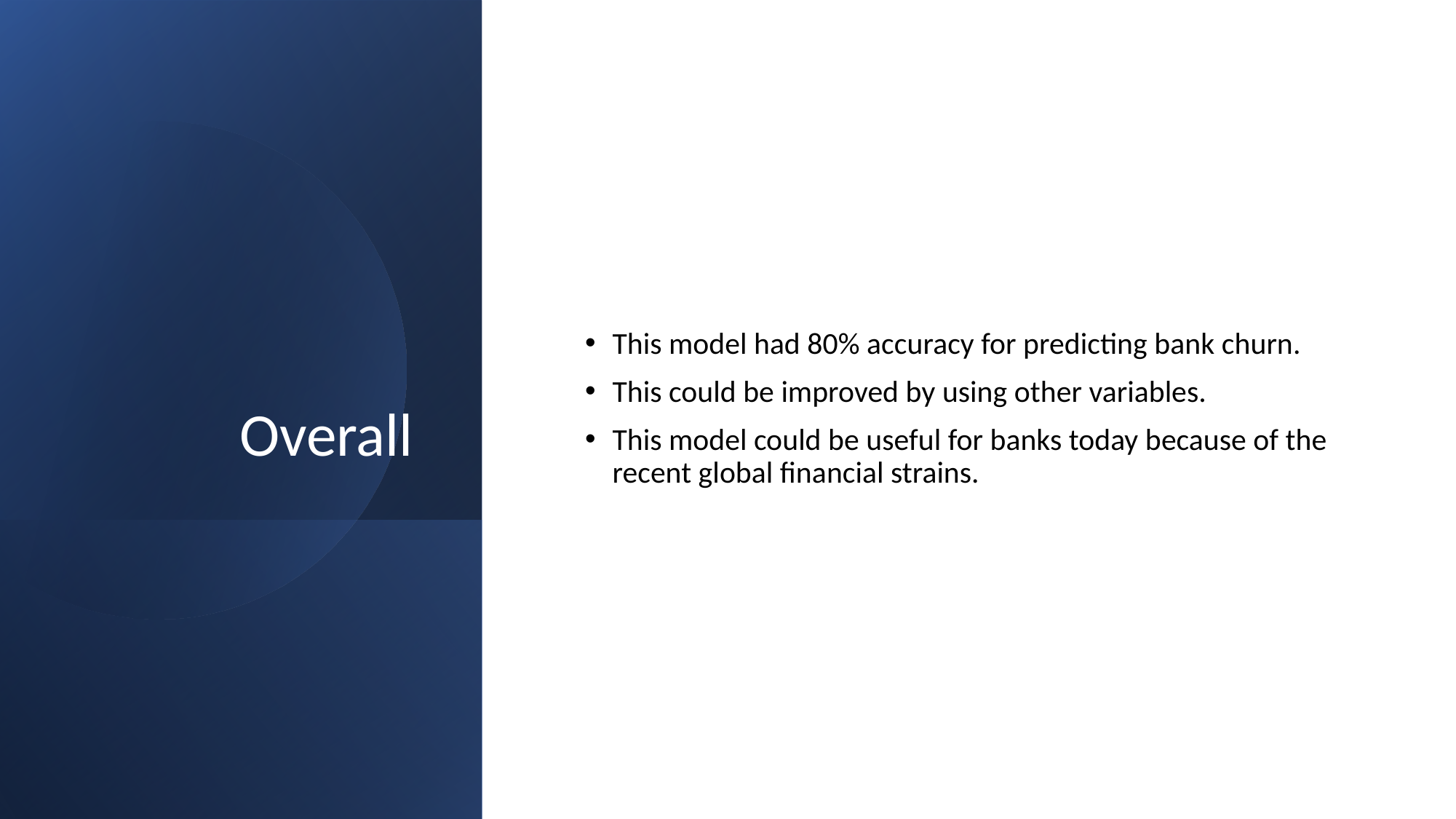

# Overall
This model had 80% accuracy for predicting bank churn.
This could be improved by using other variables.
This model could be useful for banks today because of the recent global financial strains.